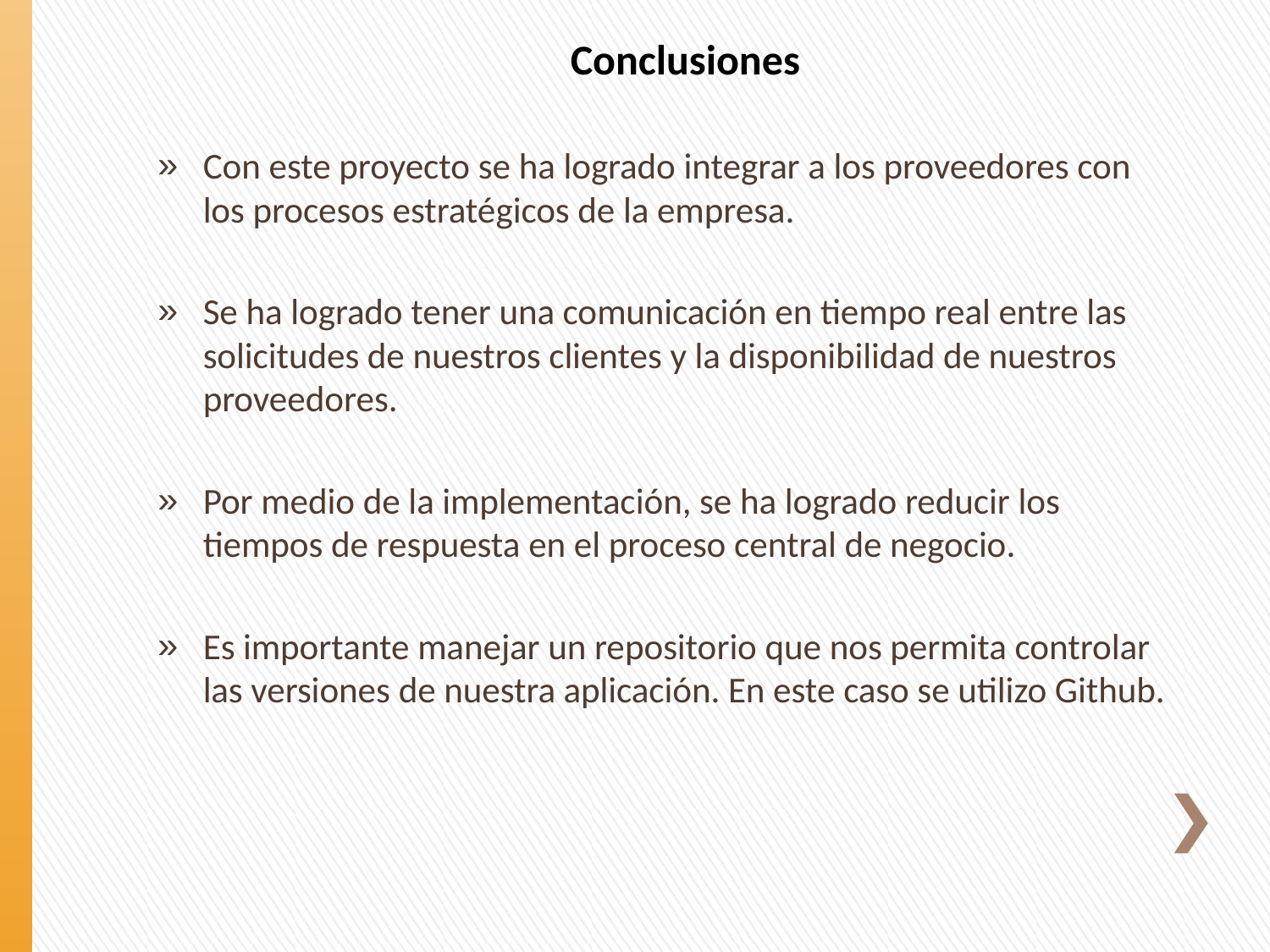

Conclusiones
Con este proyecto se ha logrado integrar a los proveedores con los procesos estratégicos de la empresa.

Se ha logrado tener una comunicación en tiempo real entre las solicitudes de nuestros clientes y la disponibilidad de nuestros proveedores.

Por medio de la implementación, se ha logrado reducir los tiempos de respuesta en el proceso central de negocio.

Es importante manejar un repositorio que nos permita controlar las versiones de nuestra aplicación. En este caso se utilizo Github.